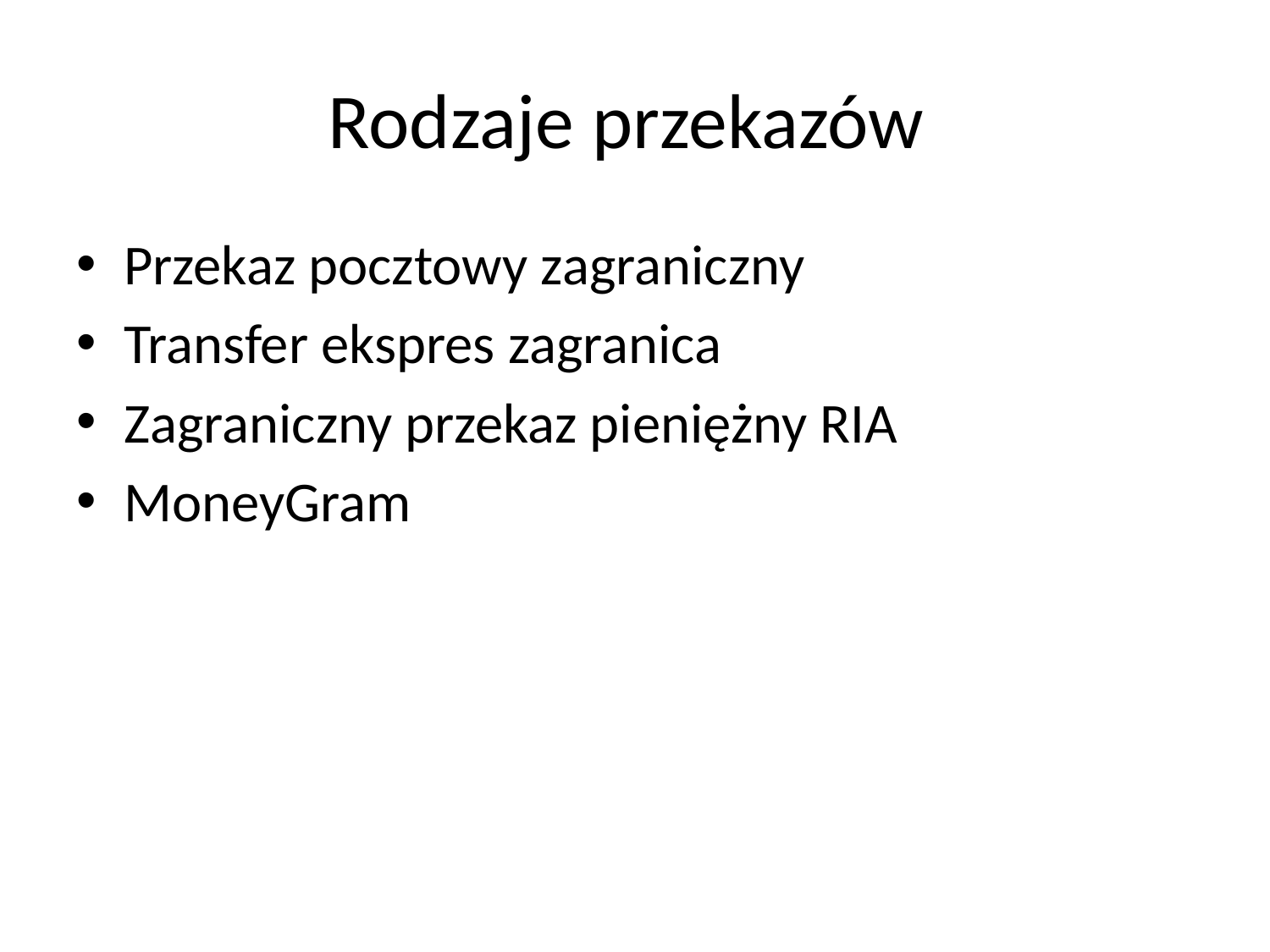

# Rodzaje przekazów
Przekaz pocztowy zagraniczny
Transfer ekspres zagranica
Zagraniczny przekaz pieniężny RIA
MoneyGram